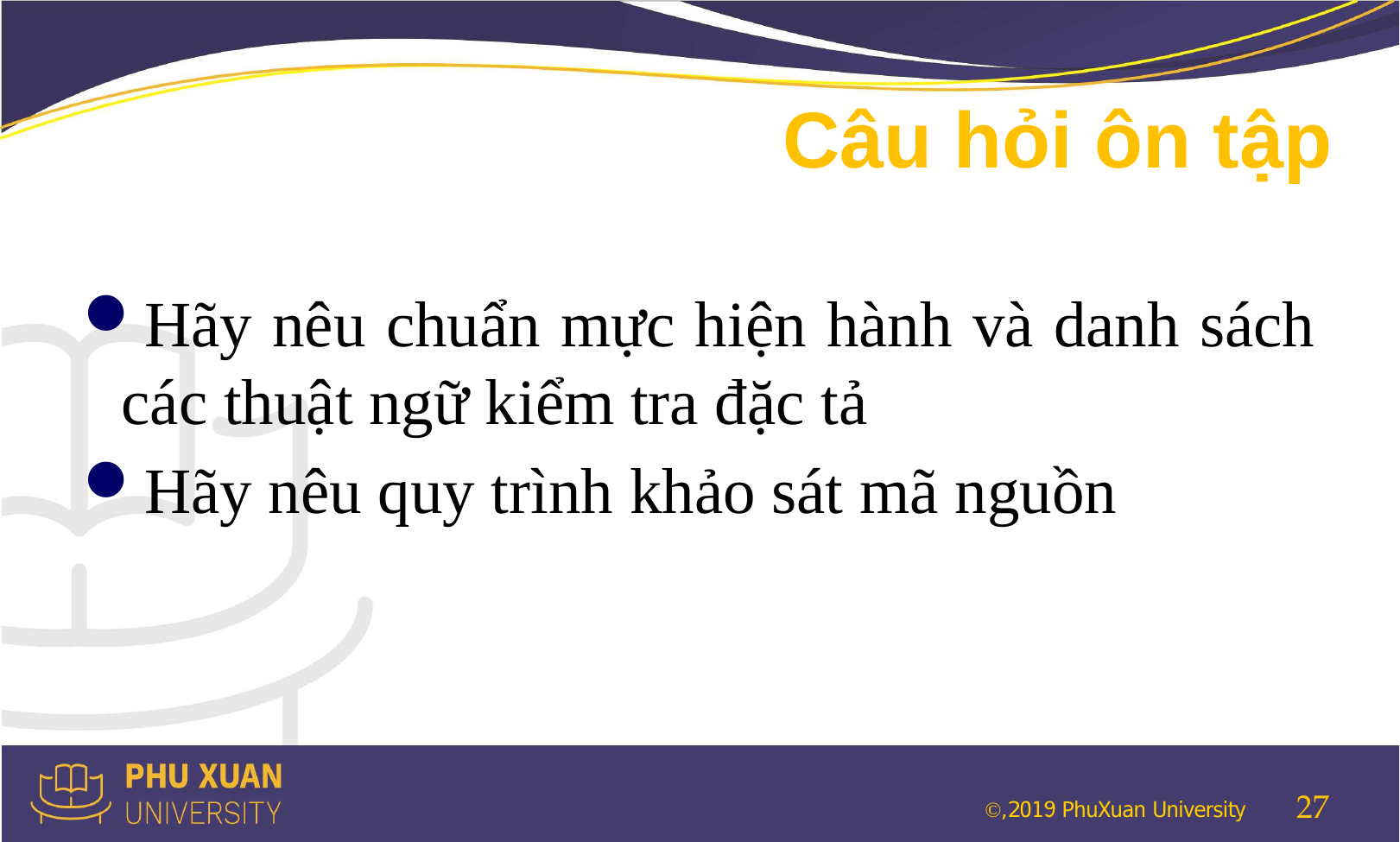

# Câu hỏi ôn tập

Hãy nêu chuẩn mực hiện hành và danh sách các thuật ngữ kiểm tra đặc tả
Hãy nêu quy trình khảo sát mã nguồn

27